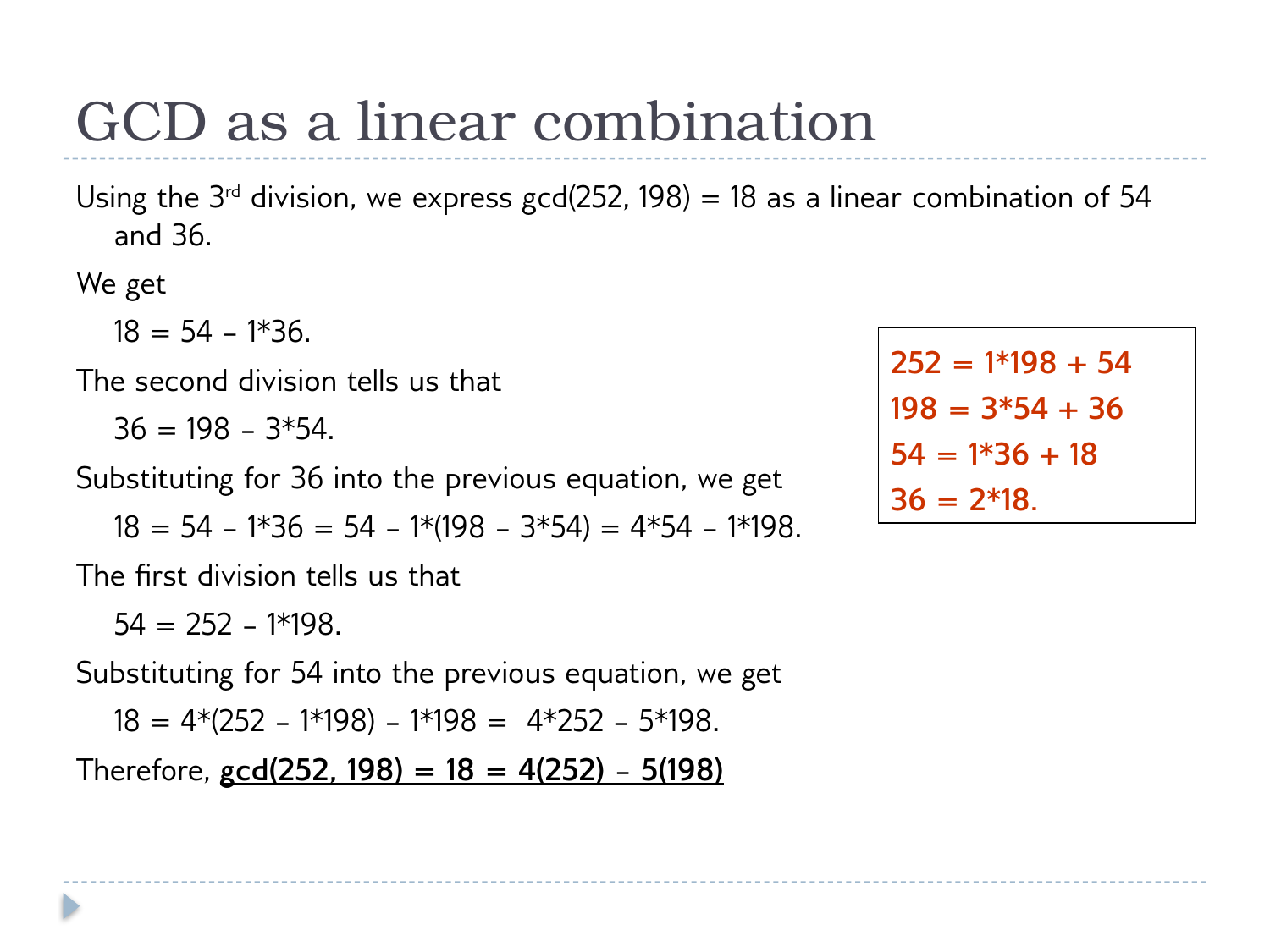

# GCD as a linear combination
Using the 3rd division, we express gcd(252, 198) = 18 as a linear combination of 54 and 36.
We get
	18 = 54 – 1*36.
The second division tells us that
	36 = 198 – 3*54.
Substituting for 36 into the previous equation, we get
	18 = 54 – 1*36 = 54 – 1*(198 – 3*54) = 4*54 – 1*198.
The first division tells us that
	54 = 252 – 1*198.
Substituting for 54 into the previous equation, we get
	18 = 4*(252 – 1*198) – 1*198 =  4*252 – 5*198.
Therefore, gcd(252, 198) = 18 = 4(252) – 5(198)

252 = 1*198 + 54
198 = 3*54 + 36
54 = 1*36 + 18
36 = 2*18.